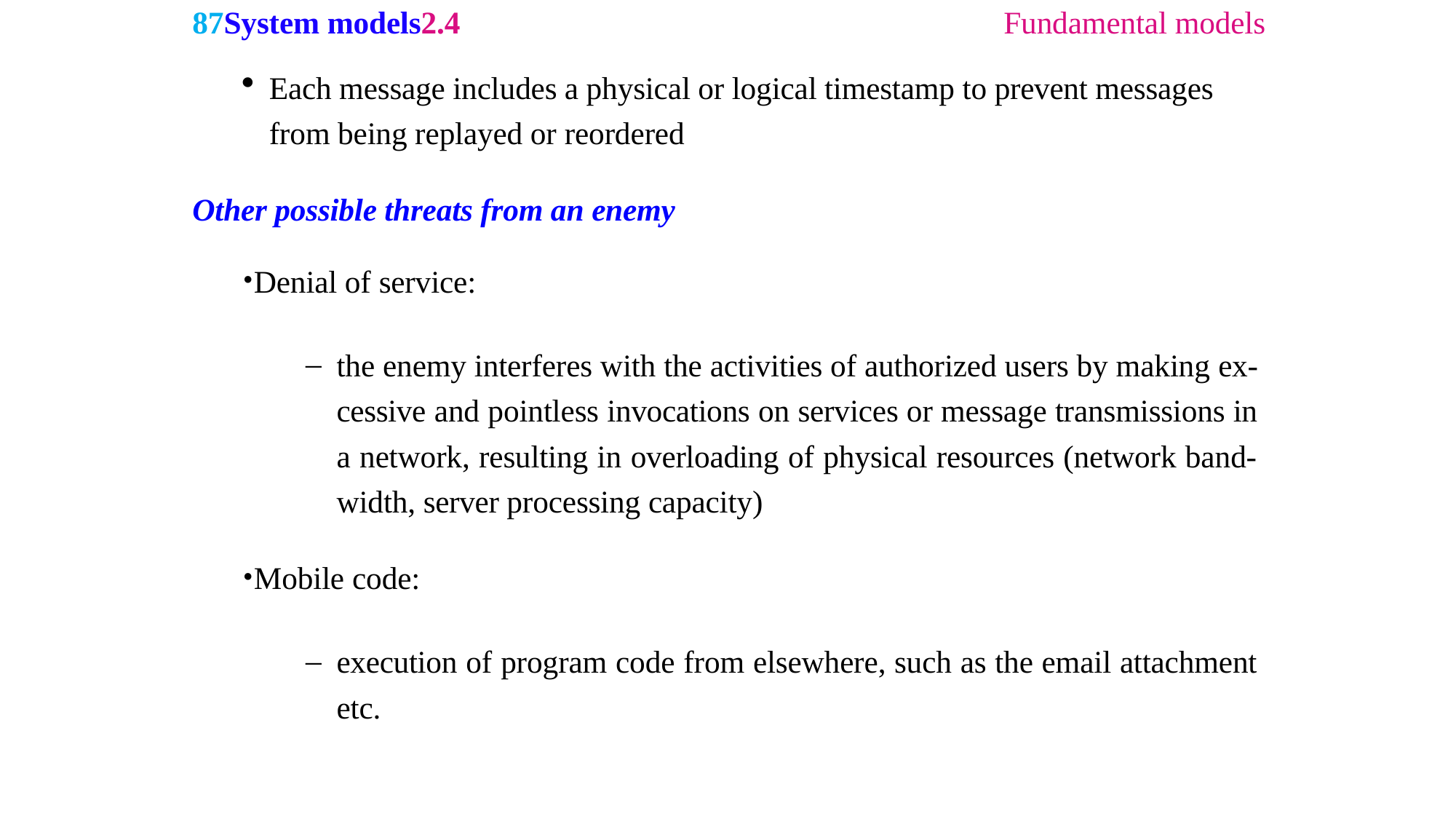

87System models2.4	Fundamental models
Each message includes a physical or logical timestamp to prevent messages  from being replayed or reordered

Other possible threats from an enemy
Denial of service:

the enemy interferes with the activities of authorized users by making ex-  cessive and pointless invocations on services or message transmissions in  a network, resulting in overloading of physical resources (network band-  width, server processing capacity)

Mobile code:

execution of program code from elsewhere, such as the email attachment  etc.